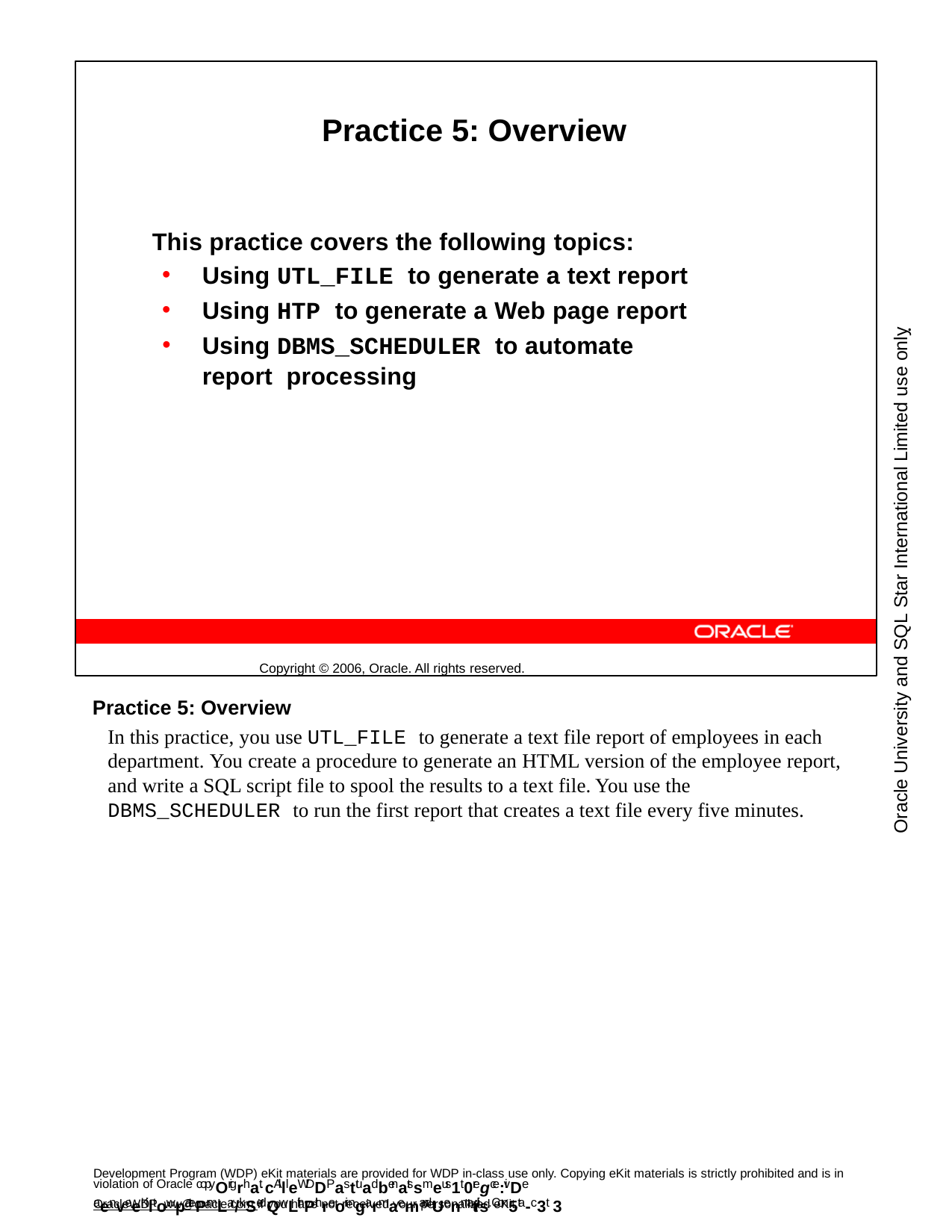

Practice 5: Overview

This practice covers the following topics:
Using UTL_FILE to generate a text report
Using HTP to generate a Web page report
Using DBMS_SCHEDULER to automate report  processing

Copyright © 2006, Oracle. All rights reserved.
Oracle University and SQL Star International Limited use onlyฺ

Practice 5: Overview
In this practice, you use UTL_FILE to generate a text file report of employees in each  department. You create a procedure to generate an HTML version of the employee report,  and write a SQL script file to spool the results to a text file. You use the  DBMS_SCHEDULER to run the first report that creates a text file every five minutes.
Development Program (WDP) eKit materials are provided for WDP in-class use only. Copying eKit materials is strictly prohibited and is in
violation of Oracle copyOrigrhat. cAllleWDDPasttuadbenatssmeus1t 0regce:ivDe aenveeKiltowpatePrmLar/kSedQwLithPthreoir ngarmaemandUenmaitils. Con5ta-c3t 3
OracleWDP_ww@oracle.com if you have not received your personalized eKit.